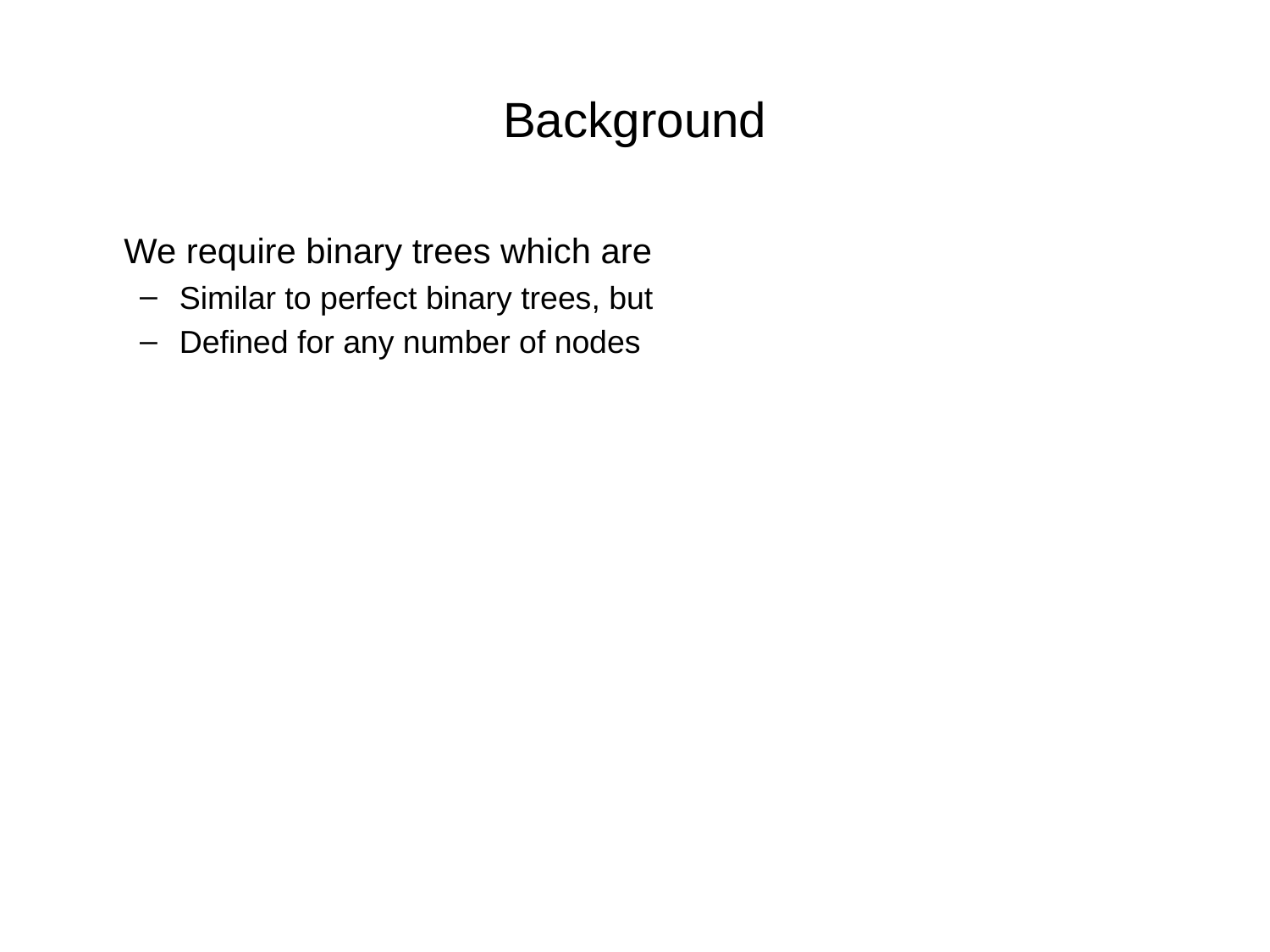

# Background
	We require binary trees which are
Similar to perfect binary trees, but
Defined for any number of nodes